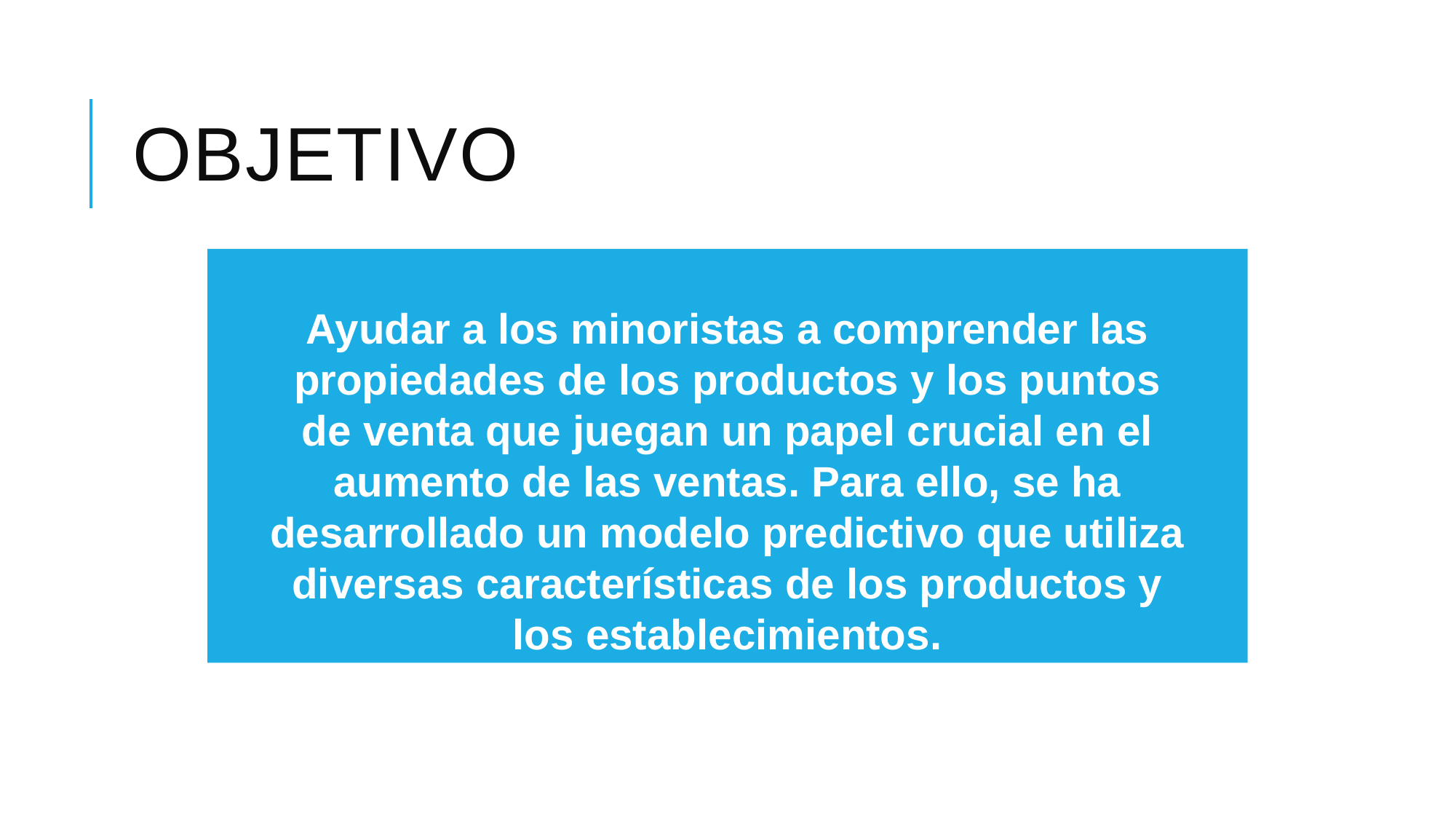

# Objetivo

Ayudar a los minoristas a comprender las propiedades de los productos y los puntos de venta que juegan un papel crucial en el aumento de las ventas. Para ello, se ha desarrollado un modelo predictivo que utiliza diversas características de los productos y los establecimientos.